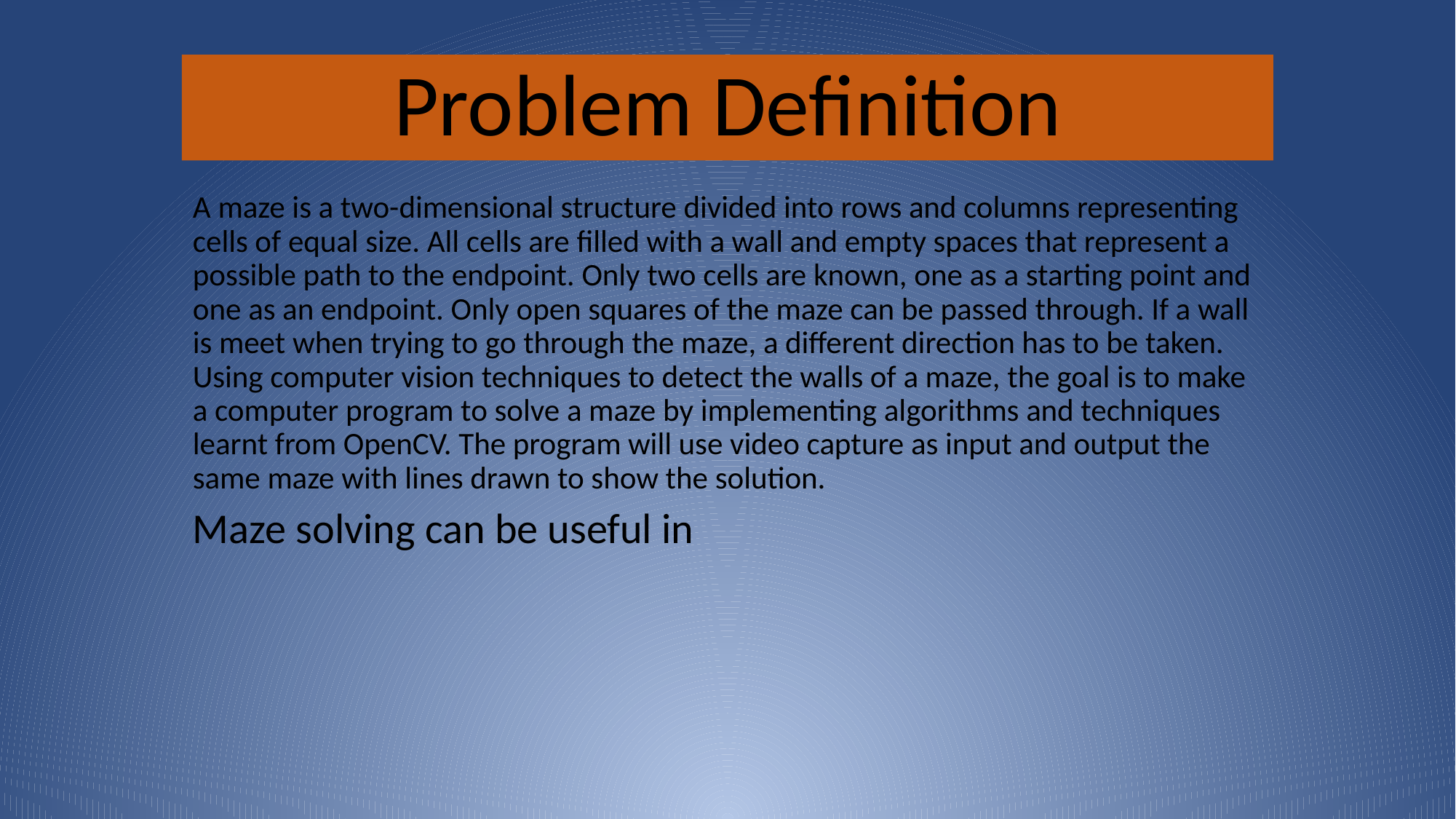

# Problem Definition
A maze is a two-dimensional structure divided into rows and columns representing cells of equal size. All cells are filled with a wall and empty spaces that represent a possible path to the endpoint. Only two cells are known, one as a starting point and one as an endpoint. Only open squares of the maze can be passed through. If a wall is meet when trying to go through the maze, a different direction has to be taken. Using computer vision techniques to detect the walls of a maze, the goal is to make a computer program to solve a maze by implementing algorithms and techniques learnt from OpenCV. The program will use video capture as input and output the same maze with lines drawn to show the solution.

Maze solving can be useful in